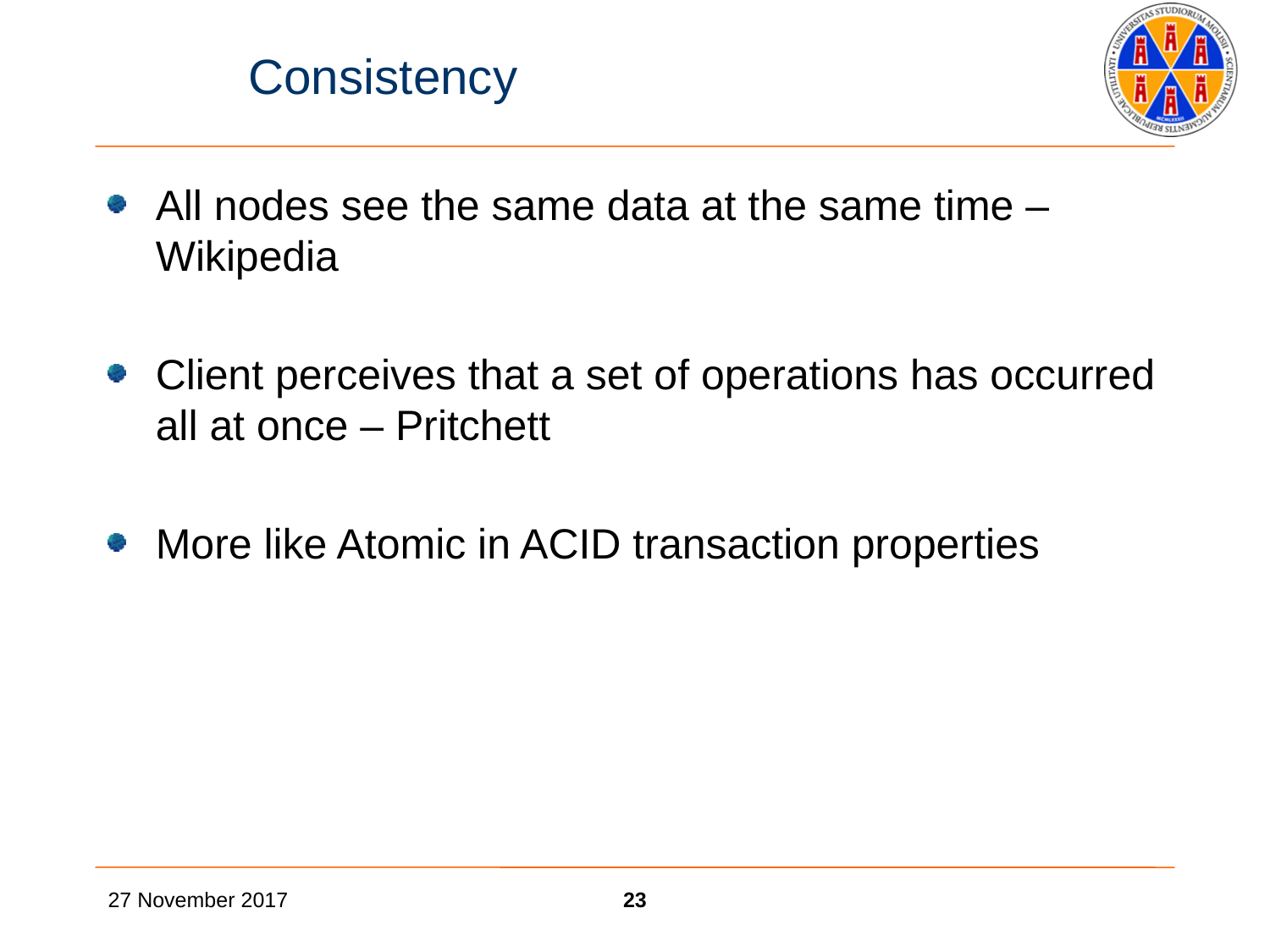

# Consistency
All nodes see the same data at the same time – Wikipedia

Client perceives that a set of operations has occurred all at once – Pritchett

More like Atomic in ACID transaction properties

27 November 2017
23